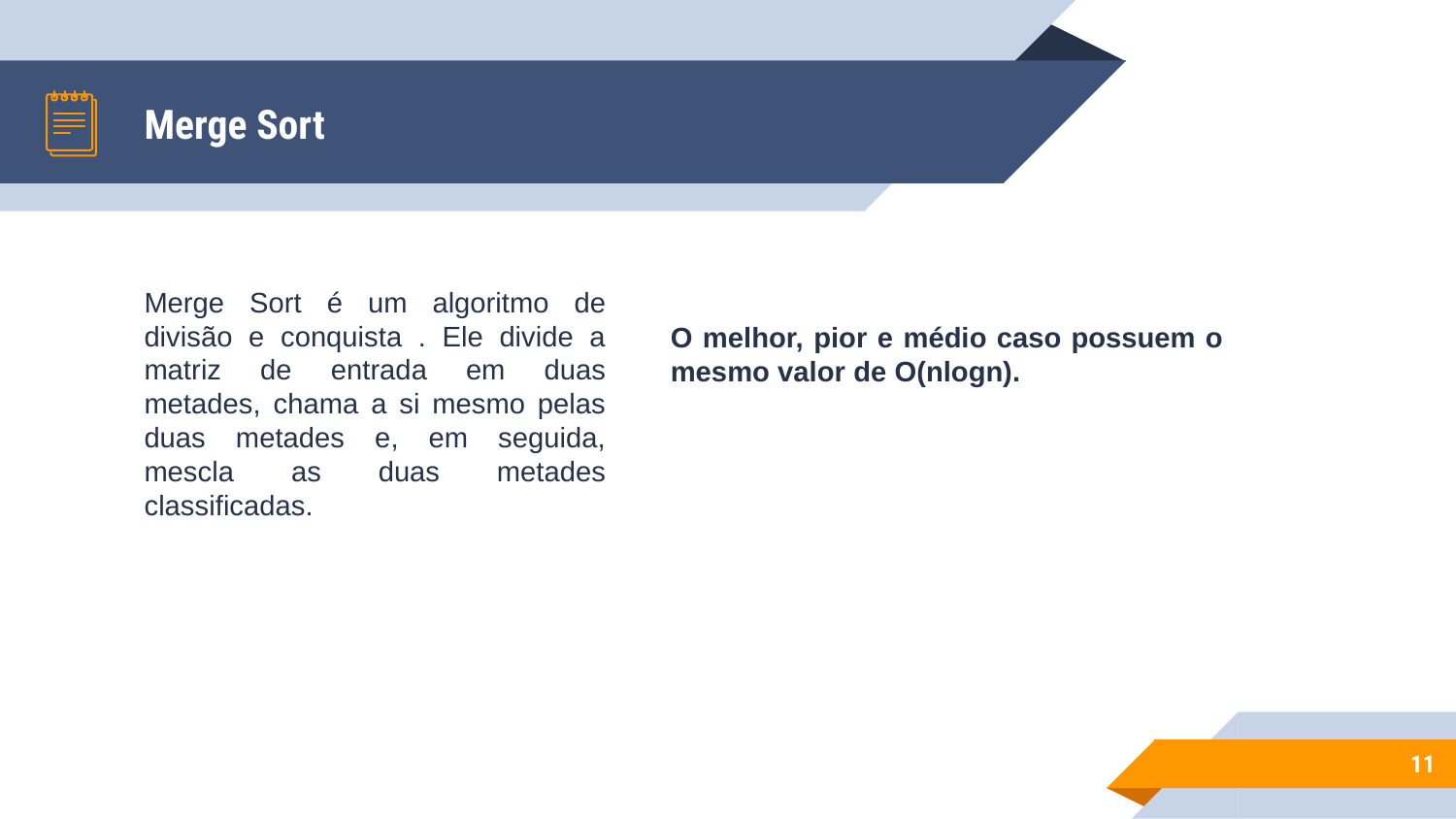

# Merge Sort

Merge Sort é um algoritmo de divisão e conquista . Ele divide a matriz de entrada em duas metades, chama a si mesmo pelas duas metades e, em seguida, mescla as duas metades classificadas.
O melhor, pior e médio caso possuem o mesmo valor de O(nlogn).
11